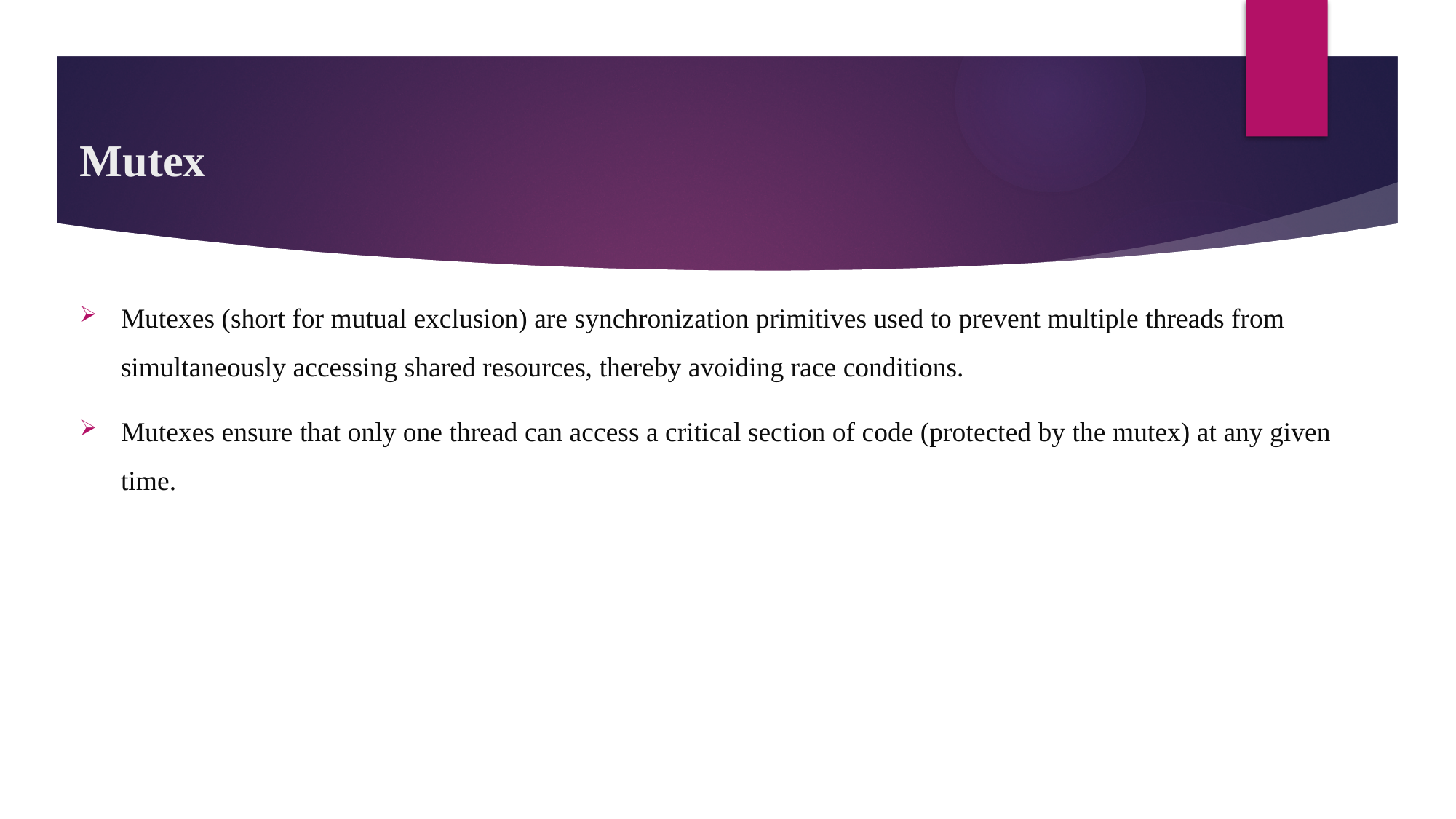

# Mutex
Mutexes (short for mutual exclusion) are synchronization primitives used to prevent multiple threads from simultaneously accessing shared resources, thereby avoiding race conditions.
Mutexes ensure that only one thread can access a critical section of code (protected by the mutex) at any given time.